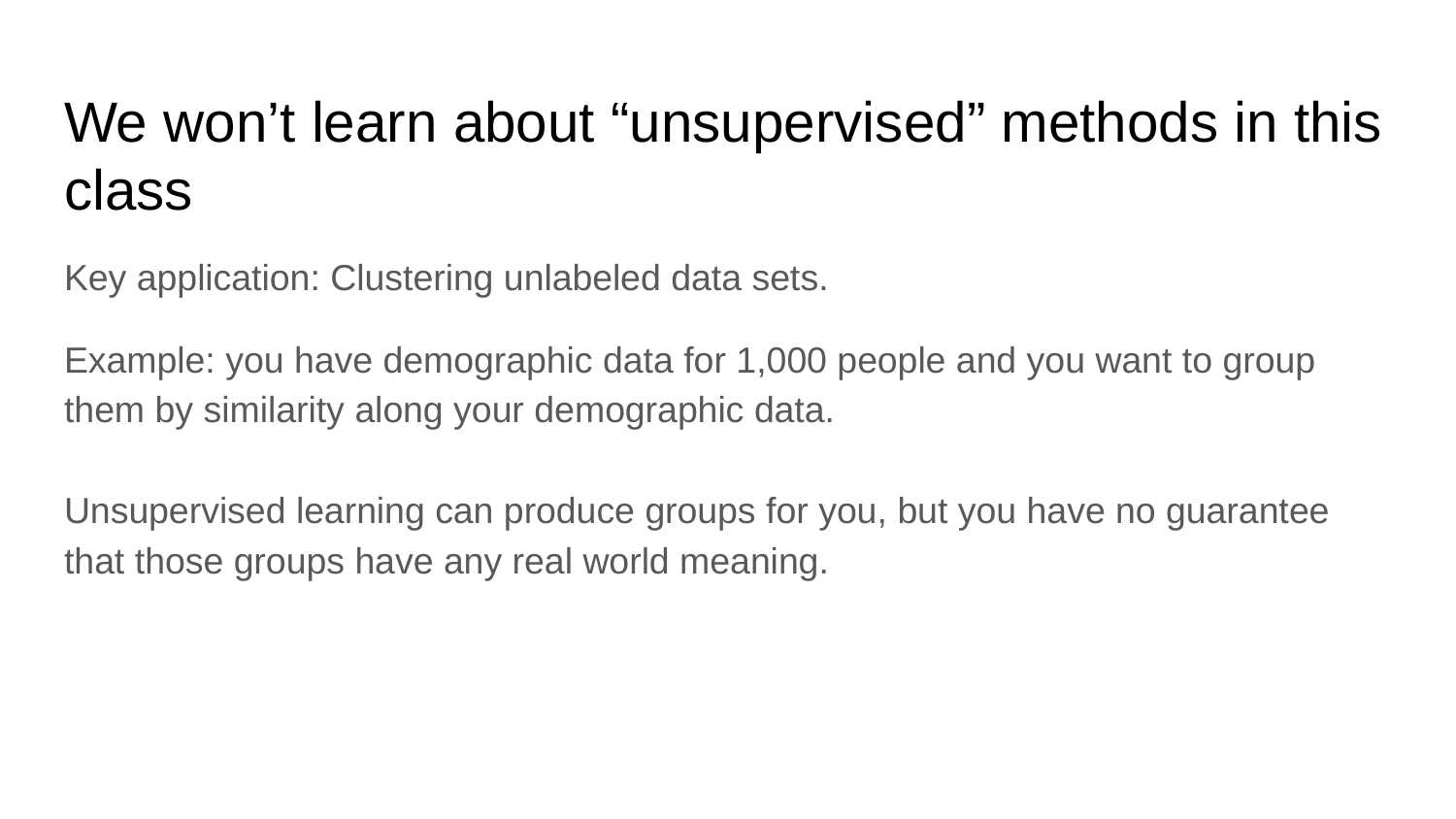

# We won’t learn about “unsupervised” methods in this class
Key application: Clustering unlabeled data sets.
Example: you have demographic data for 1,000 people and you want to group them by similarity along your demographic data.
Unsupervised learning can produce groups for you, but you have no guarantee that those groups have any real world meaning.